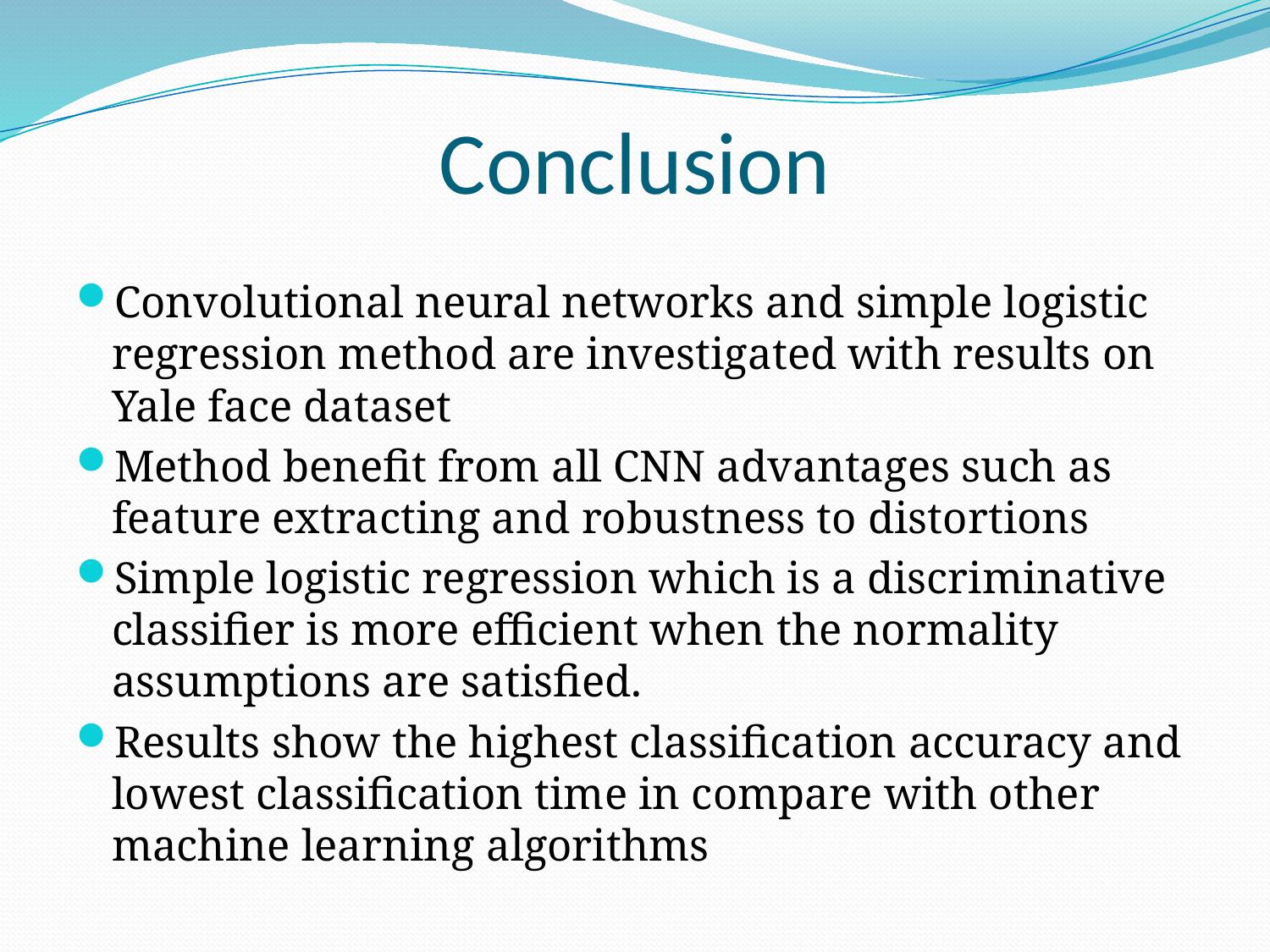

# Conclusion
Convolutional neural networks and simple logistic regression method are investigated with results on Yale face dataset
Method benefit from all CNN advantages such as feature extracting and robustness to distortions
Simple logistic regression which is a discriminative classifier is more efficient when the normality assumptions are satisfied.
Results show the highest classification accuracy and lowest classification time in compare with other machine learning algorithms